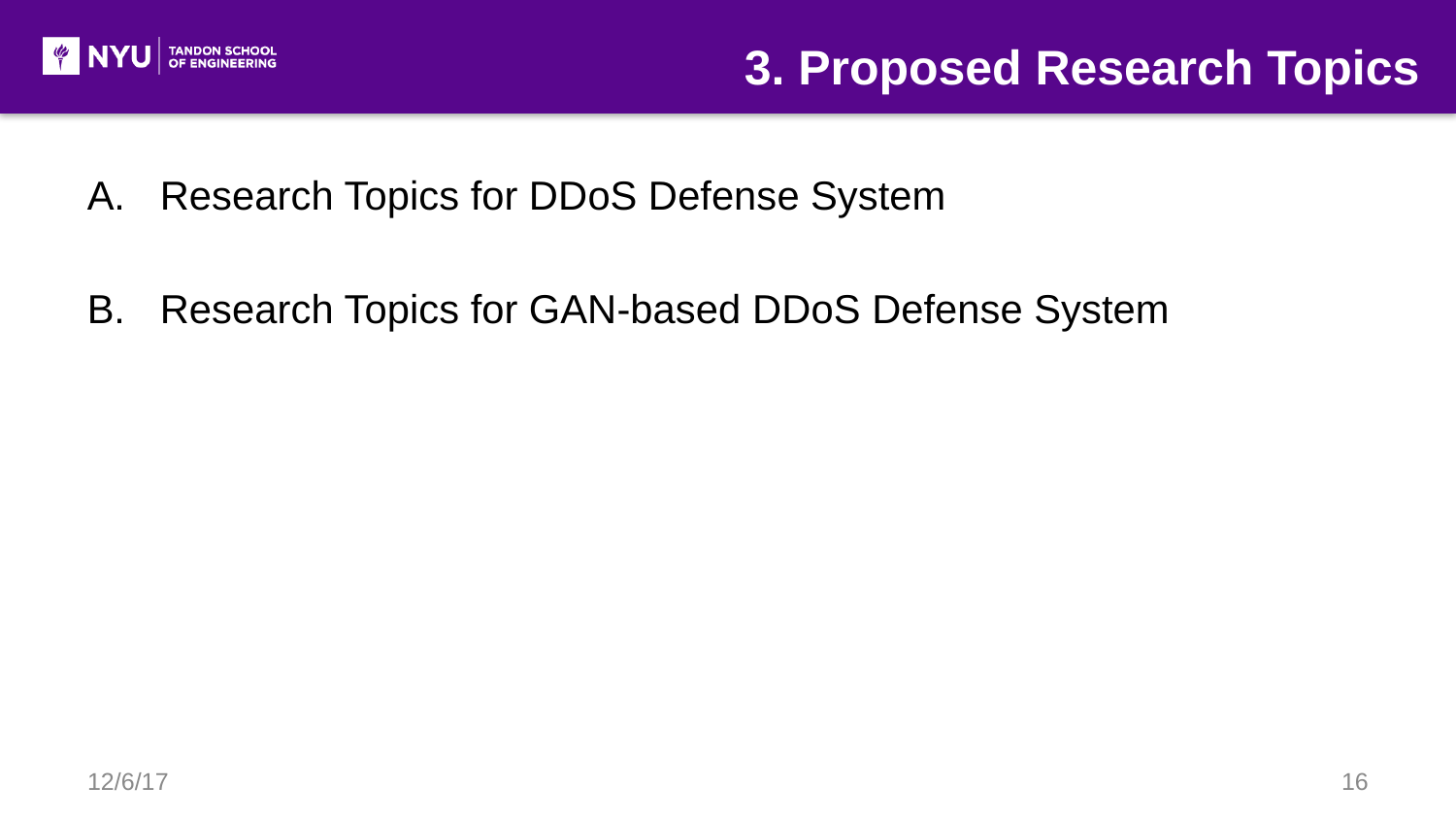

3. Proposed Research Topics

Research Topics for DDoS Defense System

Research Topics for GAN-based DDoS Defense System
12/6/17
16